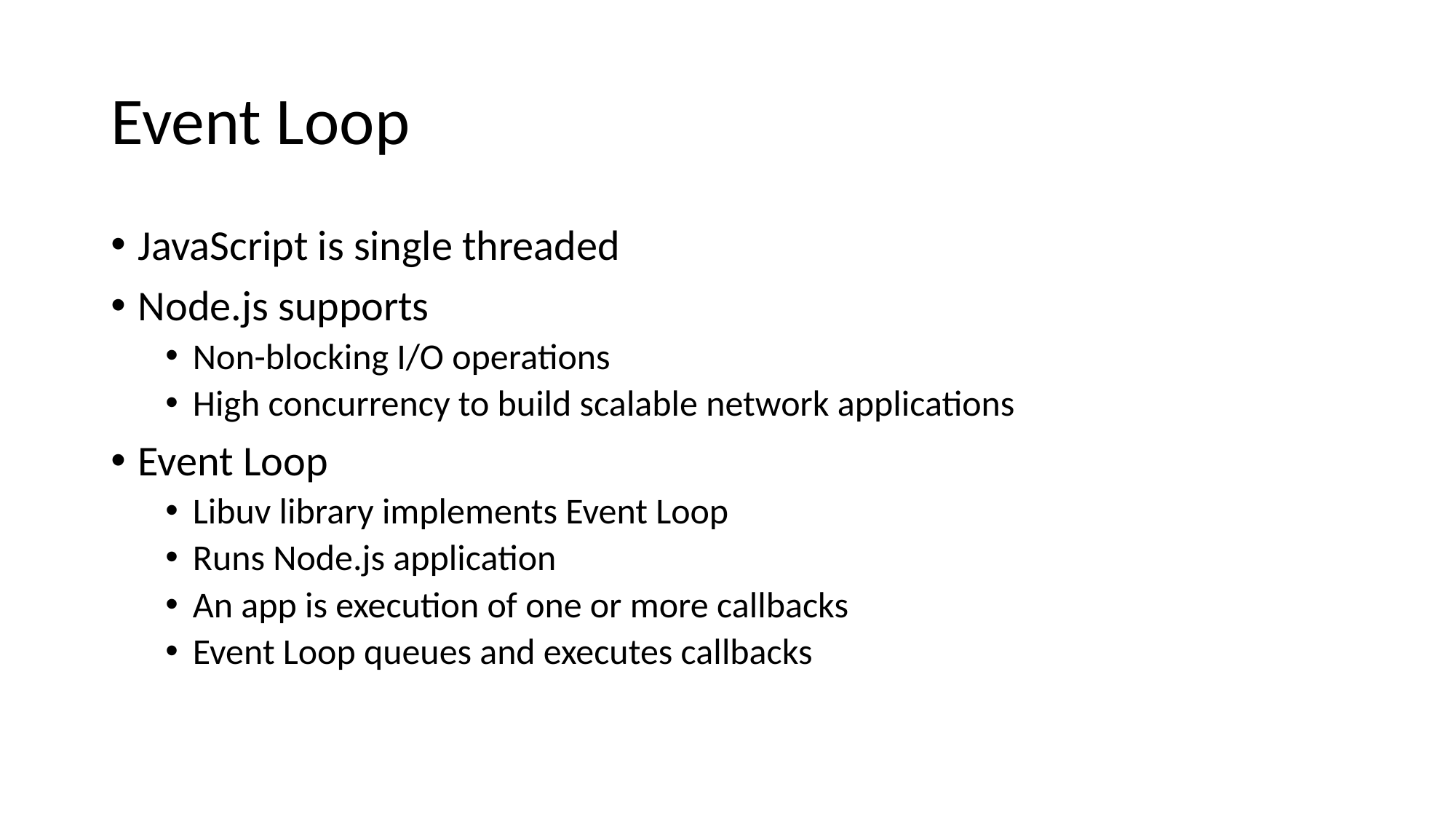

# Event Loop
JavaScript is single threaded
Node.js supports
Non-blocking I/O operations
High concurrency to build scalable network applications
Event Loop
Libuv library implements Event Loop
Runs Node.js application
An app is execution of one or more callbacks
Event Loop queues and executes callbacks